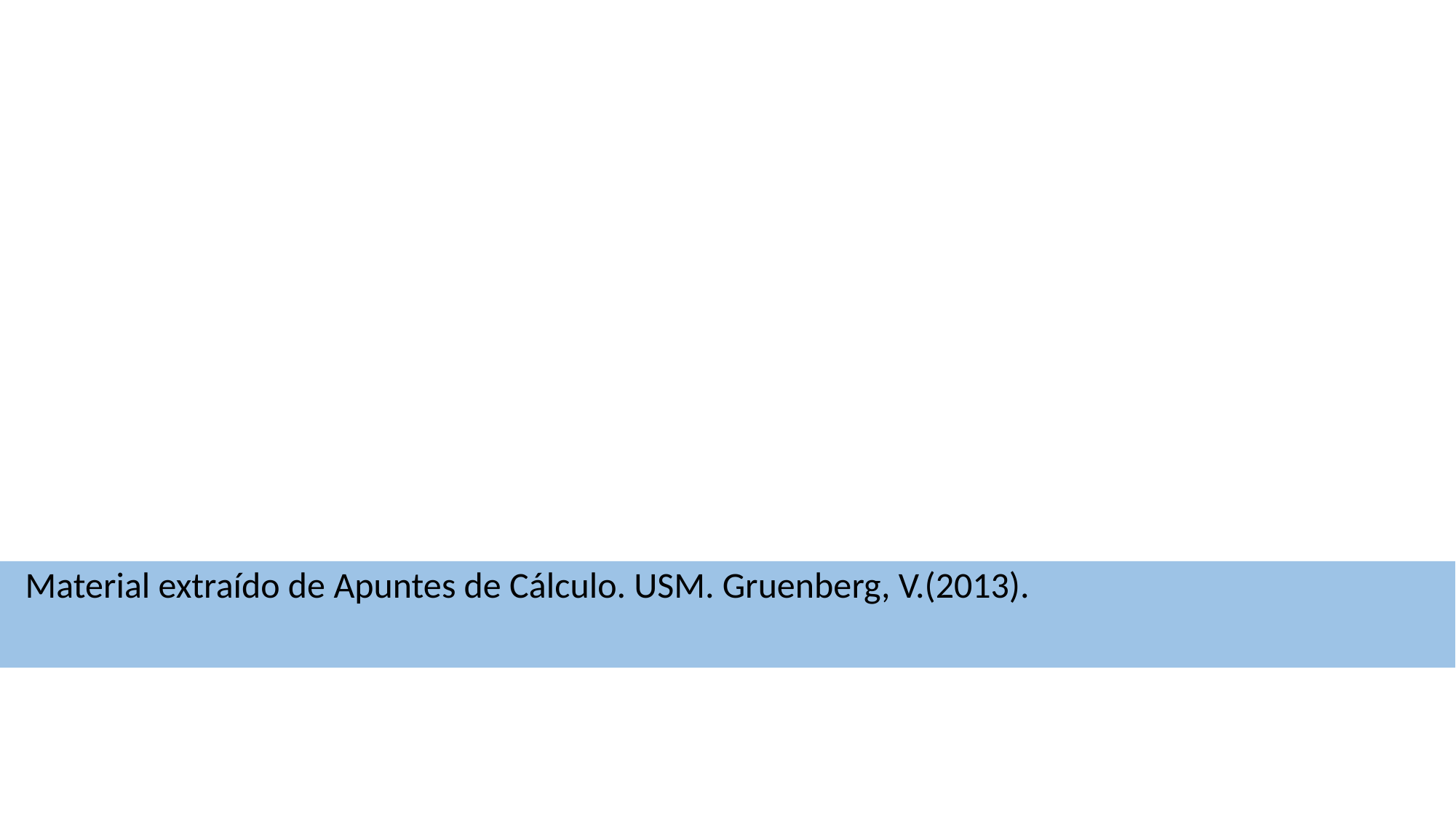

Material extraído de Apuntes de Cálculo. USM. Gruenberg, V.(2013).